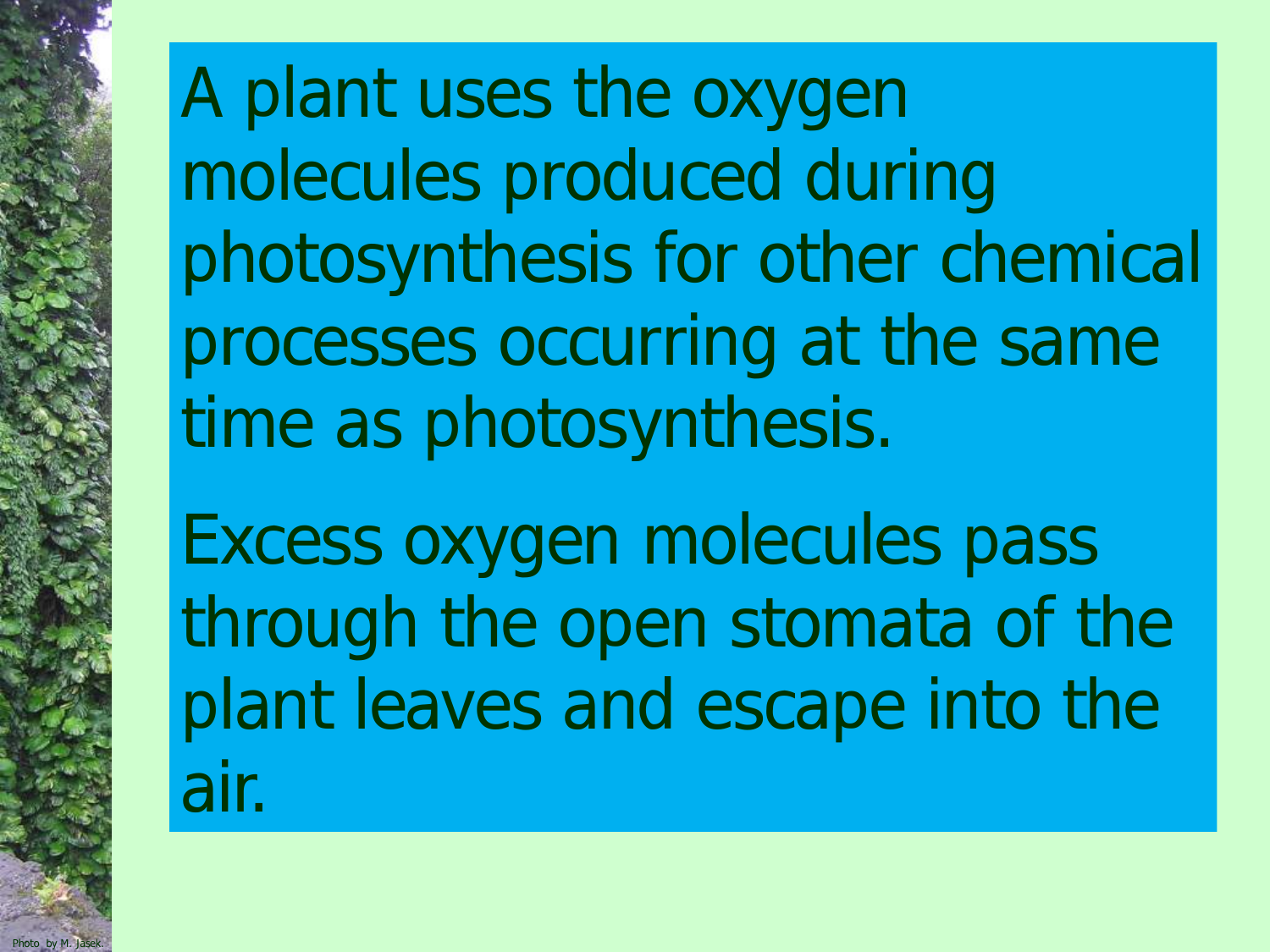

A plant uses the oxygen molecules produced during photosynthesis for other chemical processes occurring at the same time as photosynthesis.
Excess oxygen molecules pass through the open stomata of the plant leaves and escape into the air.